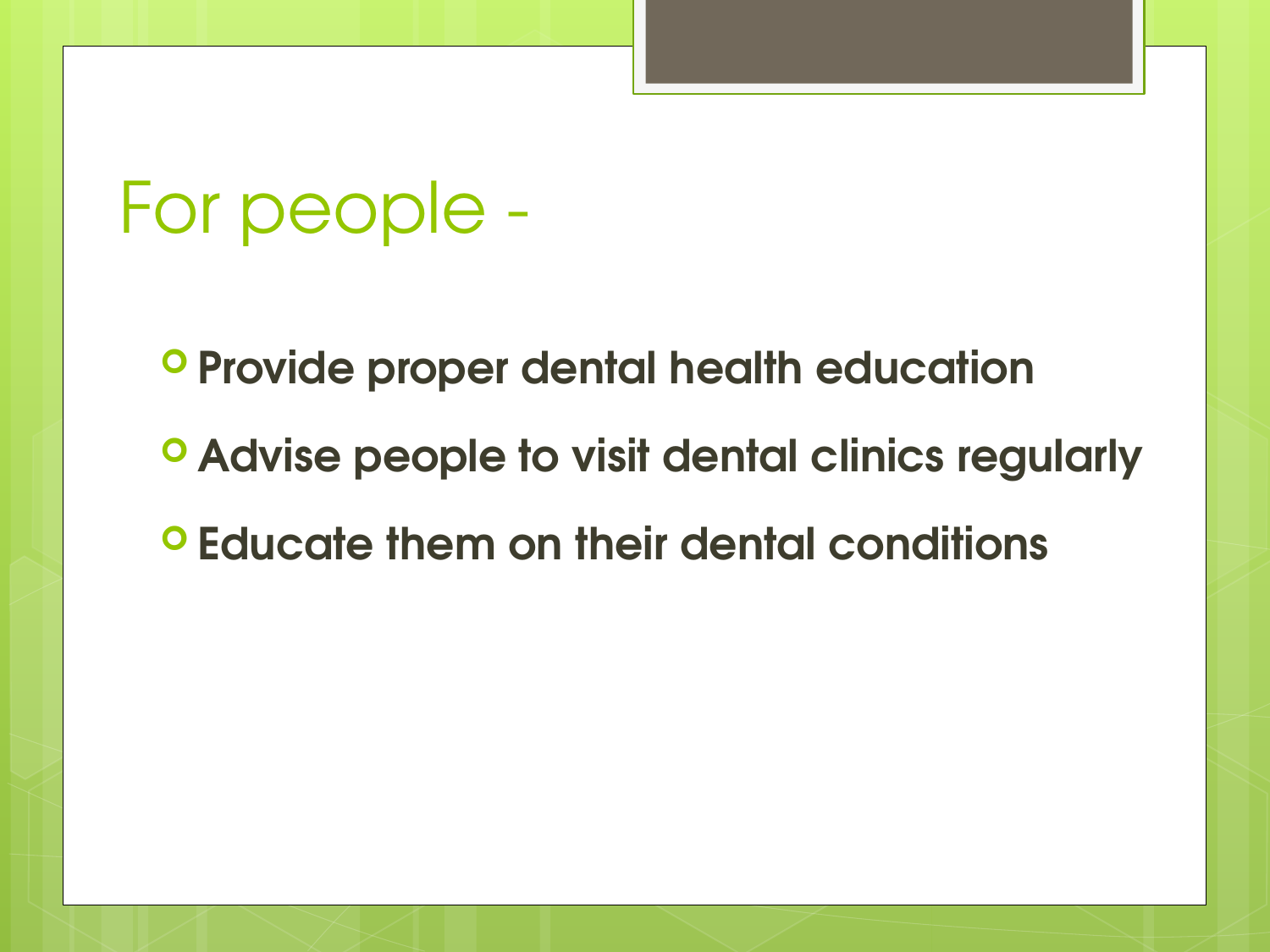

# For people -
Provide proper dental health education
Advise people to visit dental clinics regularly
Educate them on their dental conditions